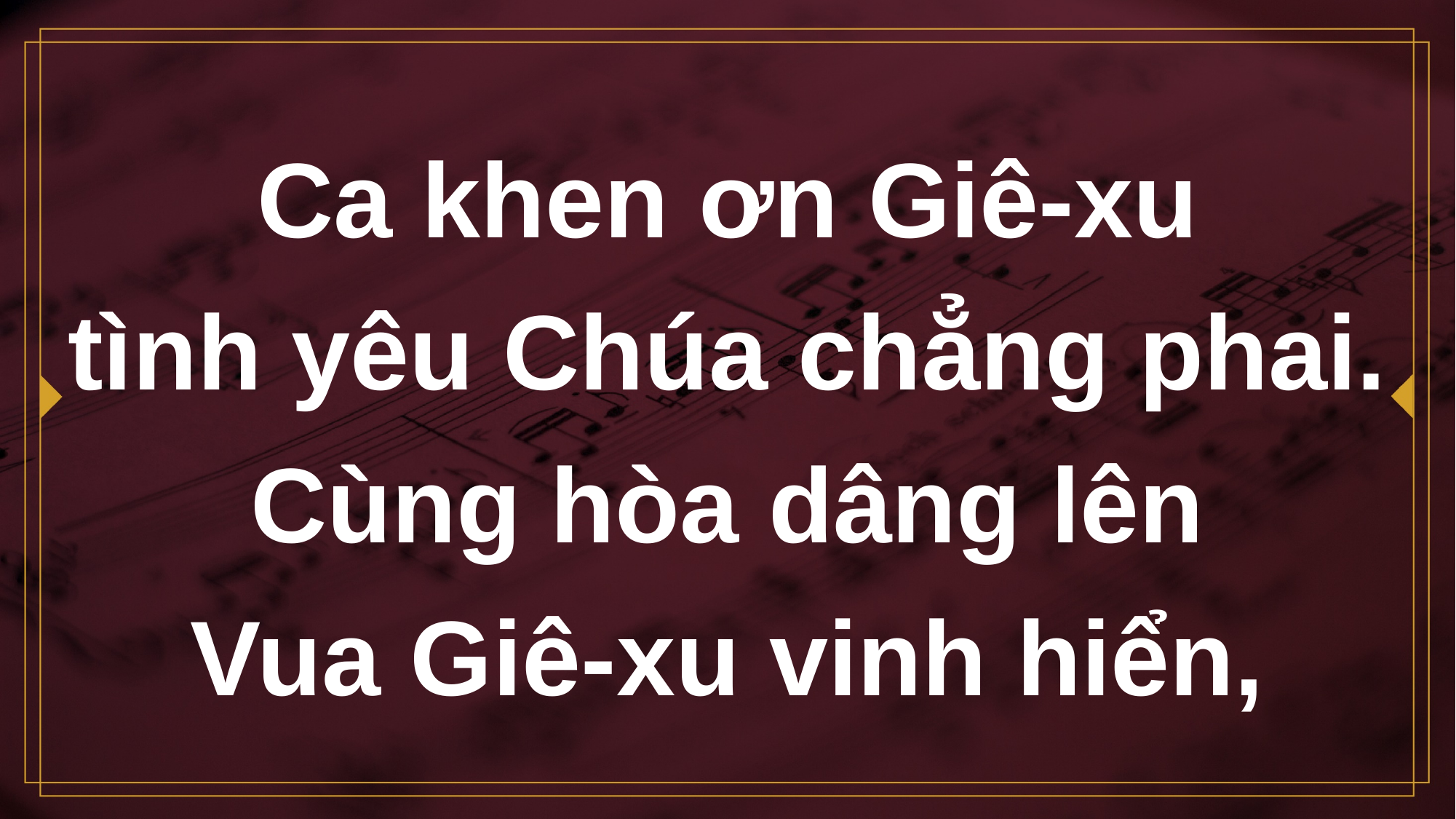

# Ca khen ơn Giê-xu tình yêu Chúa chẳng phai. Cùng hòa dâng lên Vua Giê-xu vinh hiển,